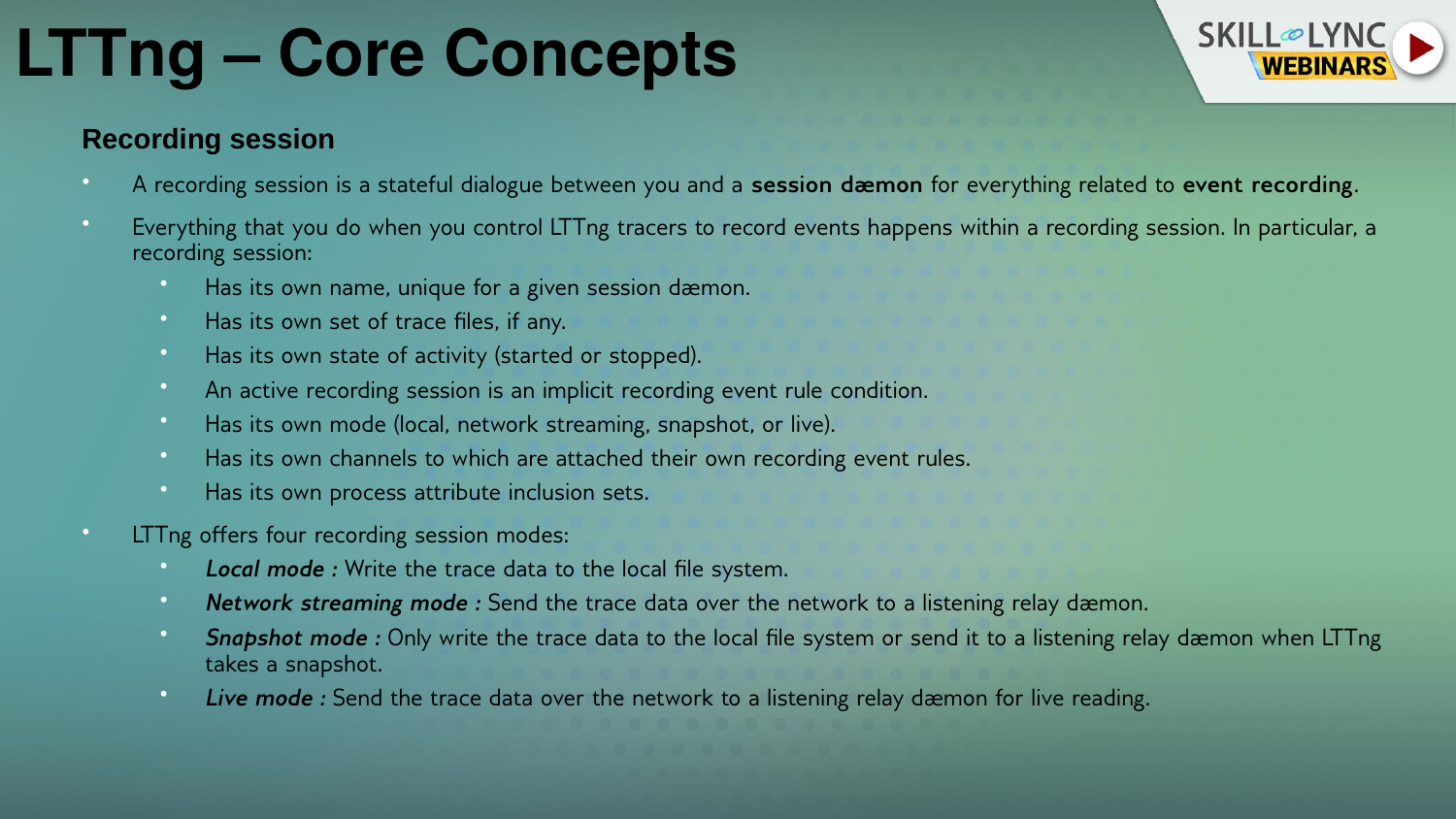

# LTTng – Core Concepts
Recording session
A recording session is a stateful dialogue between you and a session daemon for everything related to event recording.
Everything that you do when you control LTTng tracers to record events happens within a recording session. In particular, a recording session:
Has its own name, unique for a given session daemon.
Has its own set of trace files, if any.
Has its own state of activity (started or stopped).
An active recording session is an implicit recording event rule condition.
Has its own mode (local, network streaming, snapshot, or live).
Has its own channels to which are attached their own recording event rules.
Has its own process attribute inclusion sets.
LTTng offers four recording session modes:
Local mode : Write the trace data to the local file system.
Network streaming mode : Send the trace data over the network to a listening relay daemon.
Snapshot mode : Only write the trace data to the local file system or send it to a listening relay daemon when LTTng takes a snapshot.
Live mode : Send the trace data over the network to a listening relay daemon for live reading.